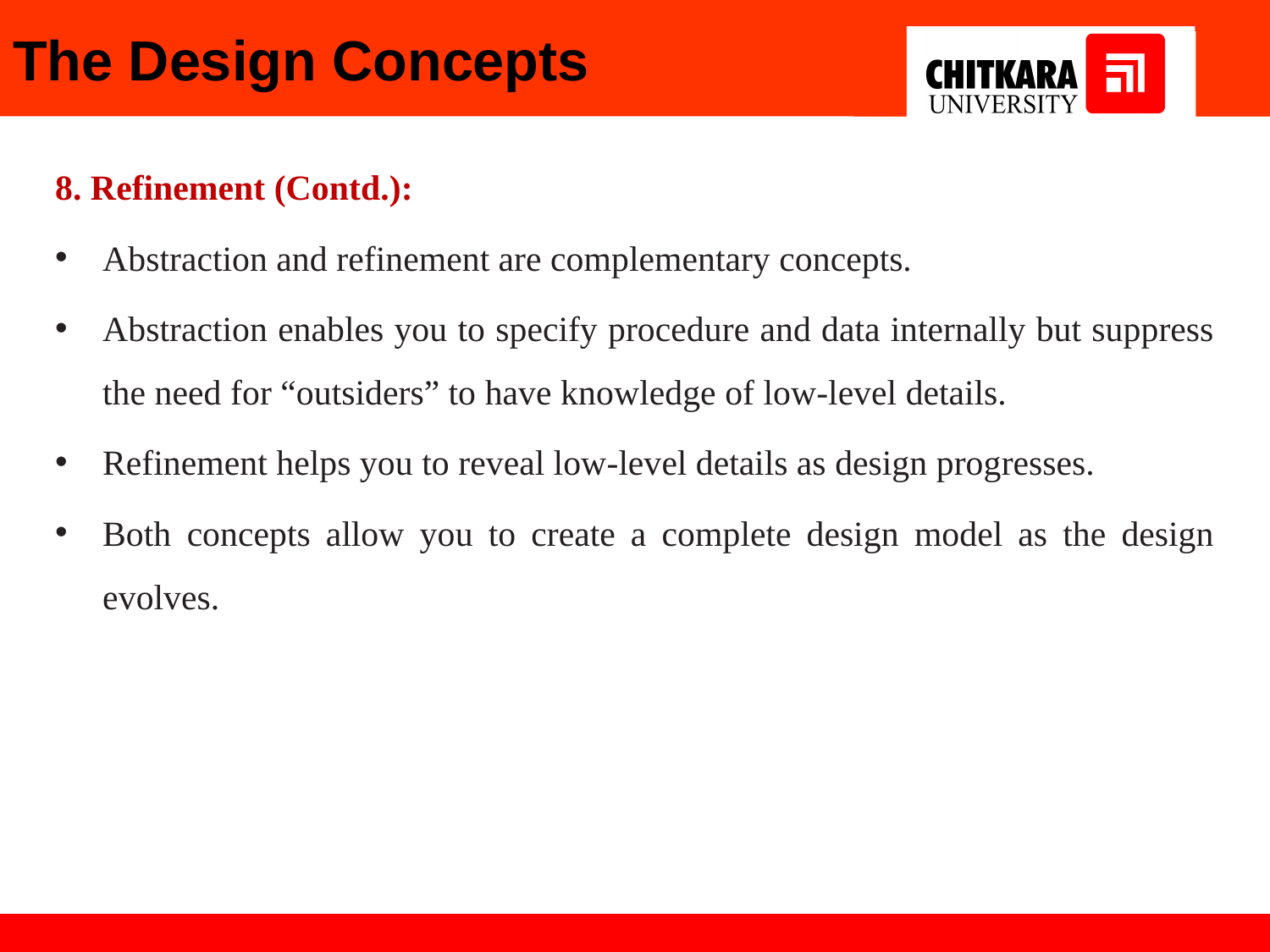

# The Design Concepts
8. Refinement (Contd.):
Abstraction and refinement are complementary concepts.
Abstraction enables you to specify procedure and data internally but suppress the need for “outsiders” to have knowledge of low-level details.
Refinement helps you to reveal low-level details as design progresses.
Both concepts allow you to create a complete design model as the design evolves.